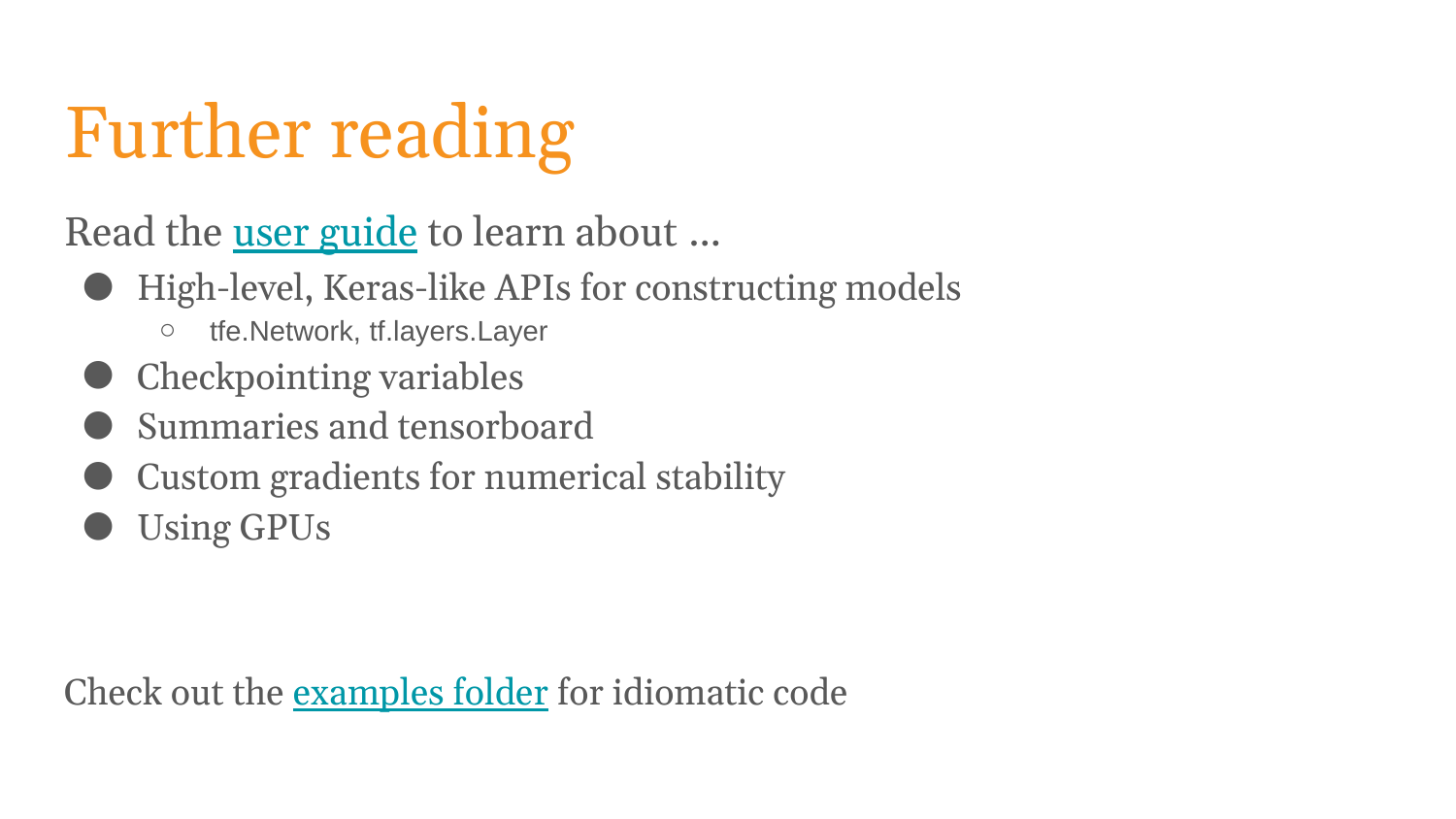

# Further reading

Read the user guide to learn about …
High-level, Keras-like APIs for constructing models
tfe.Network, tf.layers.Layer
Checkpointing variables
Summaries and tensorboard
Custom gradients for numerical stability
Using GPUs

Check out the examples folder for idiomatic code